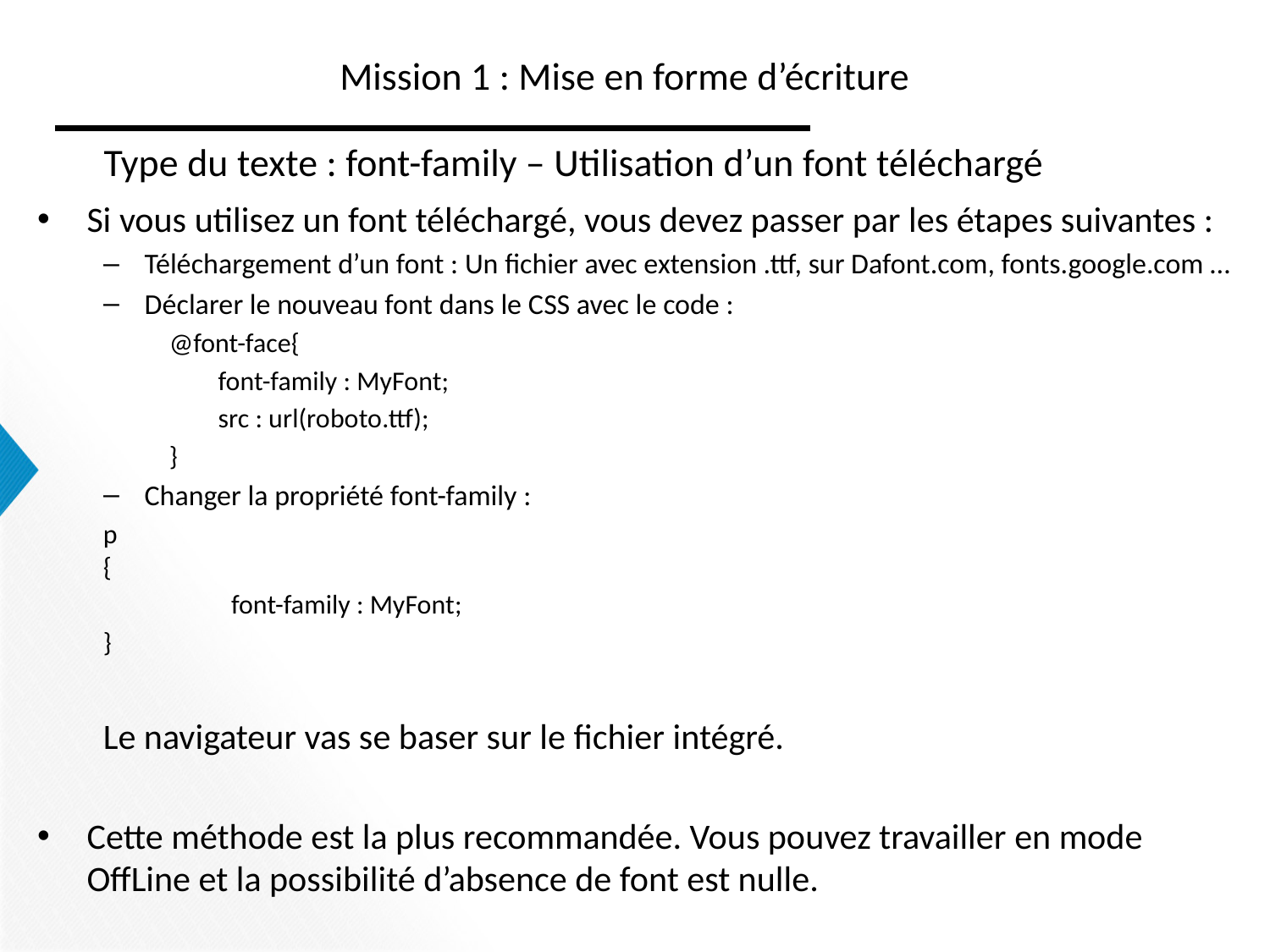

# Mission 1 : Mise en forme d’écriture
Type du texte : font-family – Utilisation d’un font téléchargé
Si vous utilisez un font téléchargé, vous devez passer par les étapes suivantes :
Téléchargement d’un font : Un fichier avec extension .ttf, sur Dafont.com, fonts.google.com …
Déclarer le nouveau font dans le CSS avec le code :
@font-face{
        font-family : MyFont;
        src : url(roboto.ttf);
}
Changer la propriété font-family :
	p
	{
 	 font-family : MyFont;
	}

Le navigateur vas se baser sur le fichier intégré.

Cette méthode est la plus recommandée. Vous pouvez travailler en mode OffLine et la possibilité d’absence de font est nulle.